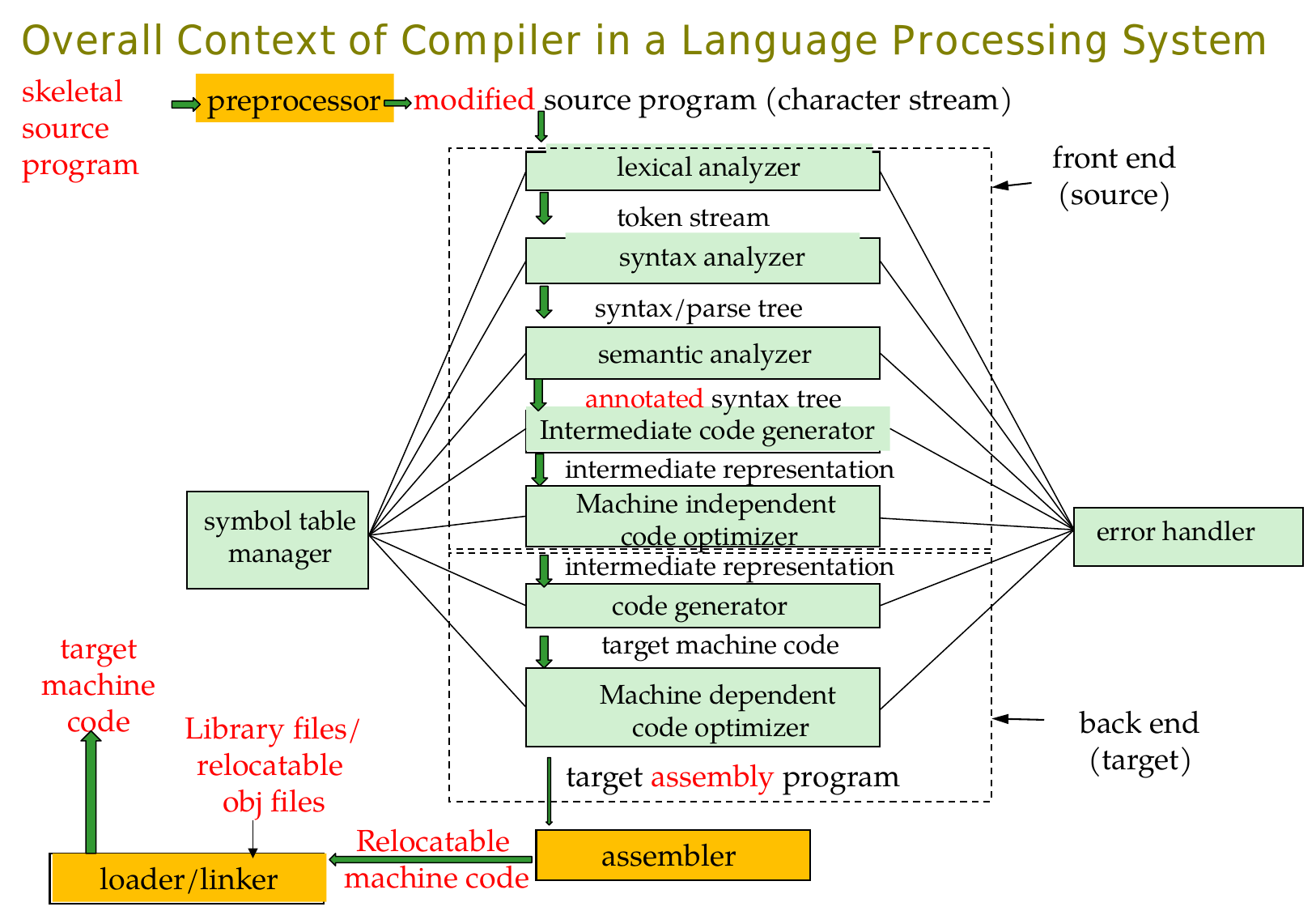

# Overall Context of Compiler in a Language Processing System
skeletal
source
program
modified source program (character stream)
preprocessor

front end
(source)

back end
(target)

lexical analyzer

 token stream
syntax analyzer

 syntax/parse tree

semantic analyzer
 annotated syntax tree

Intermediate code generator

 intermediate representation

Machine independent
code optimizer

symbol table
manager

error handler
 intermediate representation

code generator

 target machine code
target machine code

Machine dependent
 code optimizer
Library files/ relocatable
obj files

target assembly program

Relocatable
 machine code

assembler
loader/linker